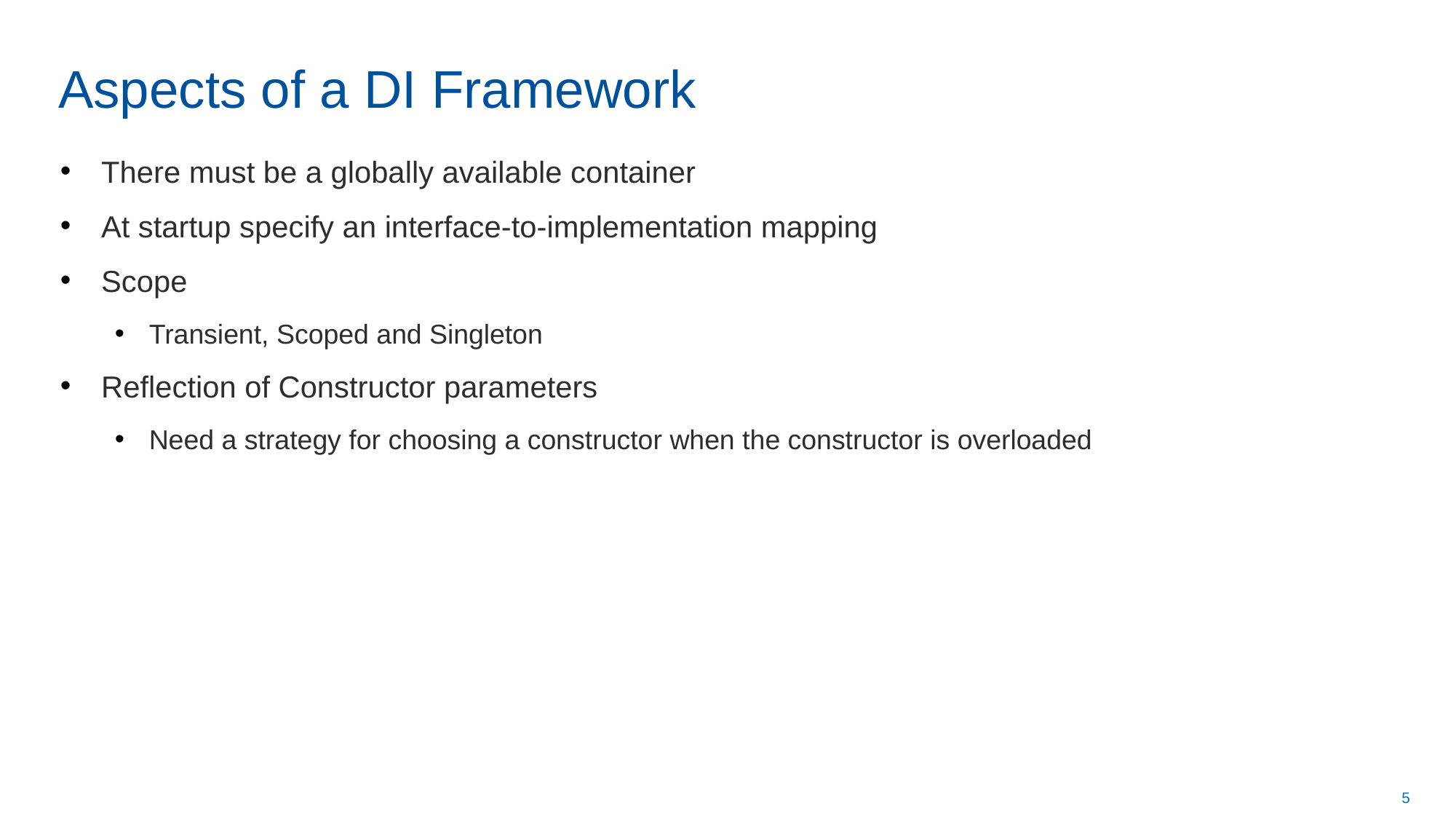

# Aspects of a DI Framework
There must be a globally available container
At startup specify an interface-to-implementation mapping
Scope
Transient, Scoped and Singleton
Reflection of Constructor parameters
Need a strategy for choosing a constructor when the constructor is overloaded